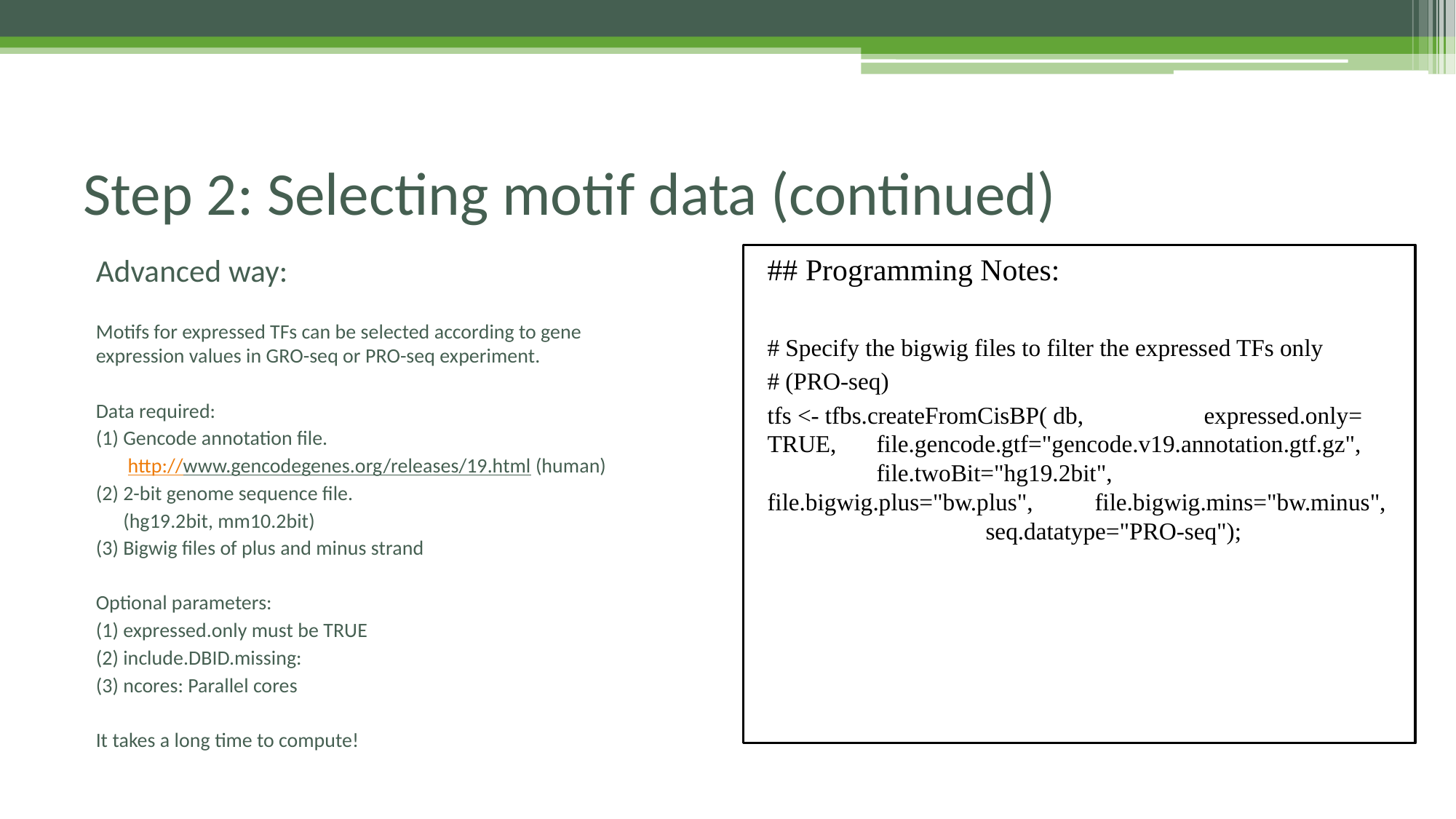

# Step 2: Selecting motif data (continued)
Advanced way:

Motifs for expressed TFs can be selected according to gene expression values in GRO-seq or PRO-seq experiment.

Data required:
(1) Gencode annotation file.
       http://www.gencodegenes.org/releases/19.html (human)
(2) 2-bit genome sequence file.
      (hg19.2bit, mm10.2bit)
(3) Bigwig files of plus and minus strand

Optional parameters:
(1) expressed.only must be TRUE
(2) include.DBID.missing:
(3) ncores: Parallel cores

It takes a long time to compute!

## Programming Notes:

# Specify the bigwig files to filter the expressed TFs only
# (PRO-seq)
tfs <- tfbs.createFromCisBP( db, 		expressed.only= TRUE, 	file.gencode.gtf="gencode.v19.annotation.gtf.gz", 	file.twoBit="hg19.2bit", 		file.bigwig.plus="bw.plus", 	file.bigwig.mins="bw.minus", 		seq.datatype="PRO-seq");